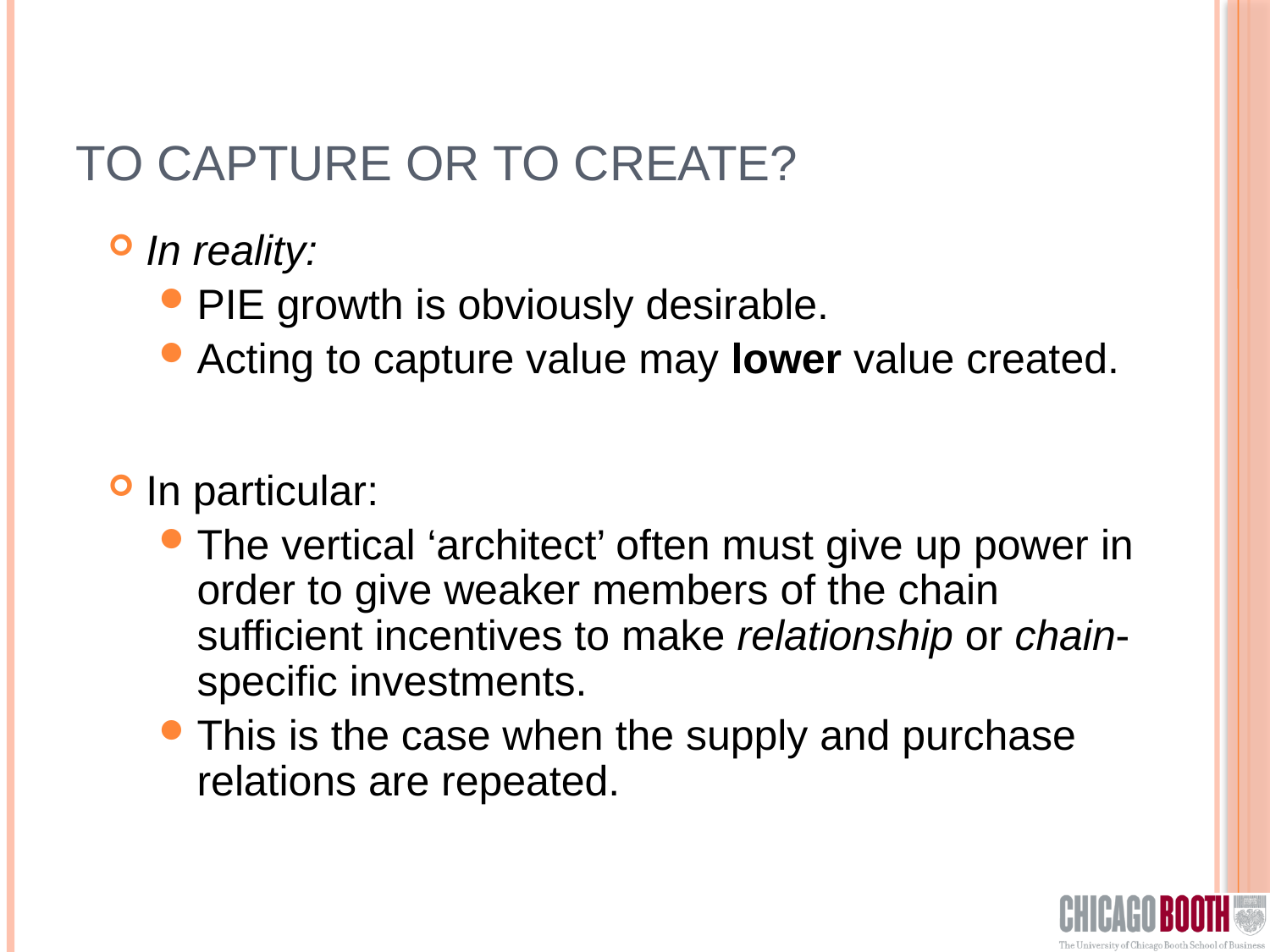

# To Capture or to Create?
In reality:
PIE growth is obviously desirable.
Acting to capture value may lower value created.

In particular:
The vertical ‘architect’ often must give up power in order to give weaker members of the chain sufficient incentives to make relationship or chain-specific investments.
This is the case when the supply and purchase relations are repeated.